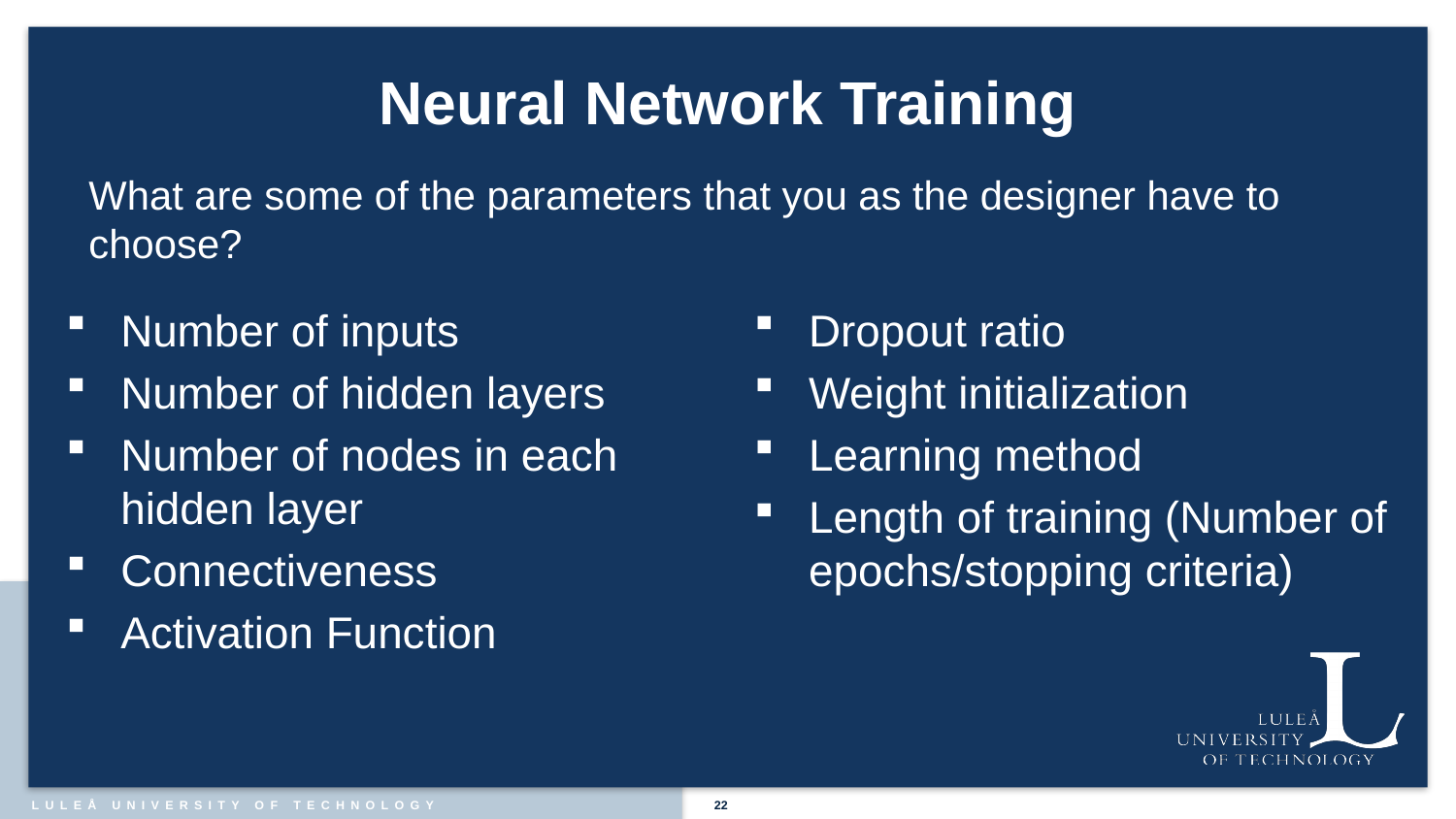

# Neural Network Training
What are some of the parameters that you as the designer have to choose?
Number of inputs
Number of hidden layers
Number of nodes in each hidden layer
Connectiveness
Activation Function
Dropout ratio
Weight initialization
Learning method
Length of training (Number of epochs/stopping criteria)